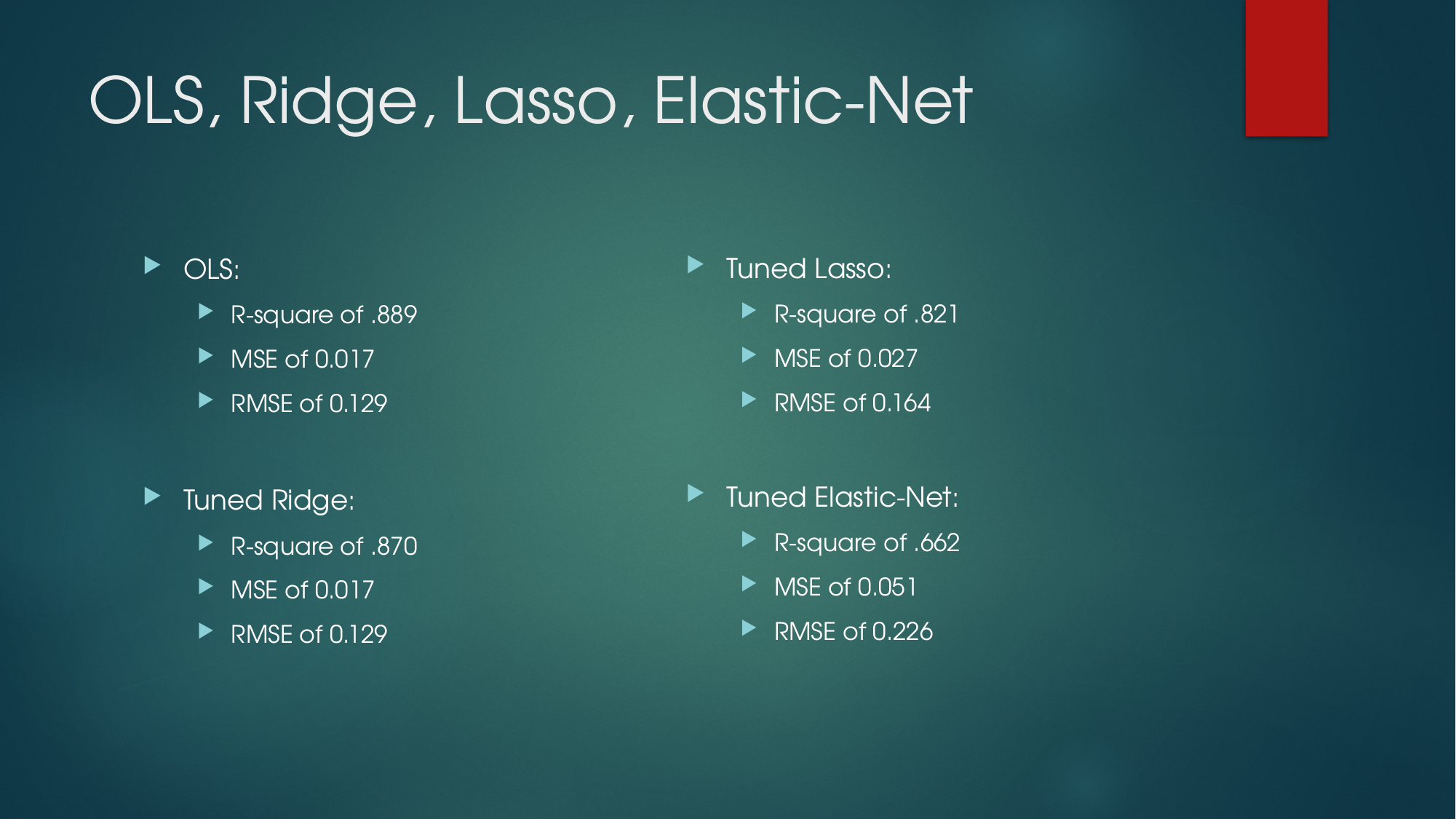

# OLS, Ridge, Lasso, Elastic-Net
Tuned Lasso:
R-square of .821
MSE of 0.027
RMSE of 0.164

Tuned Elastic-Net:
R-square of .662
MSE of 0.051
RMSE of 0.226

OLS:
R-square of .889
MSE of 0.017
RMSE of 0.129

Tuned Ridge:
R-square of .870
MSE of 0.017
RMSE of 0.129